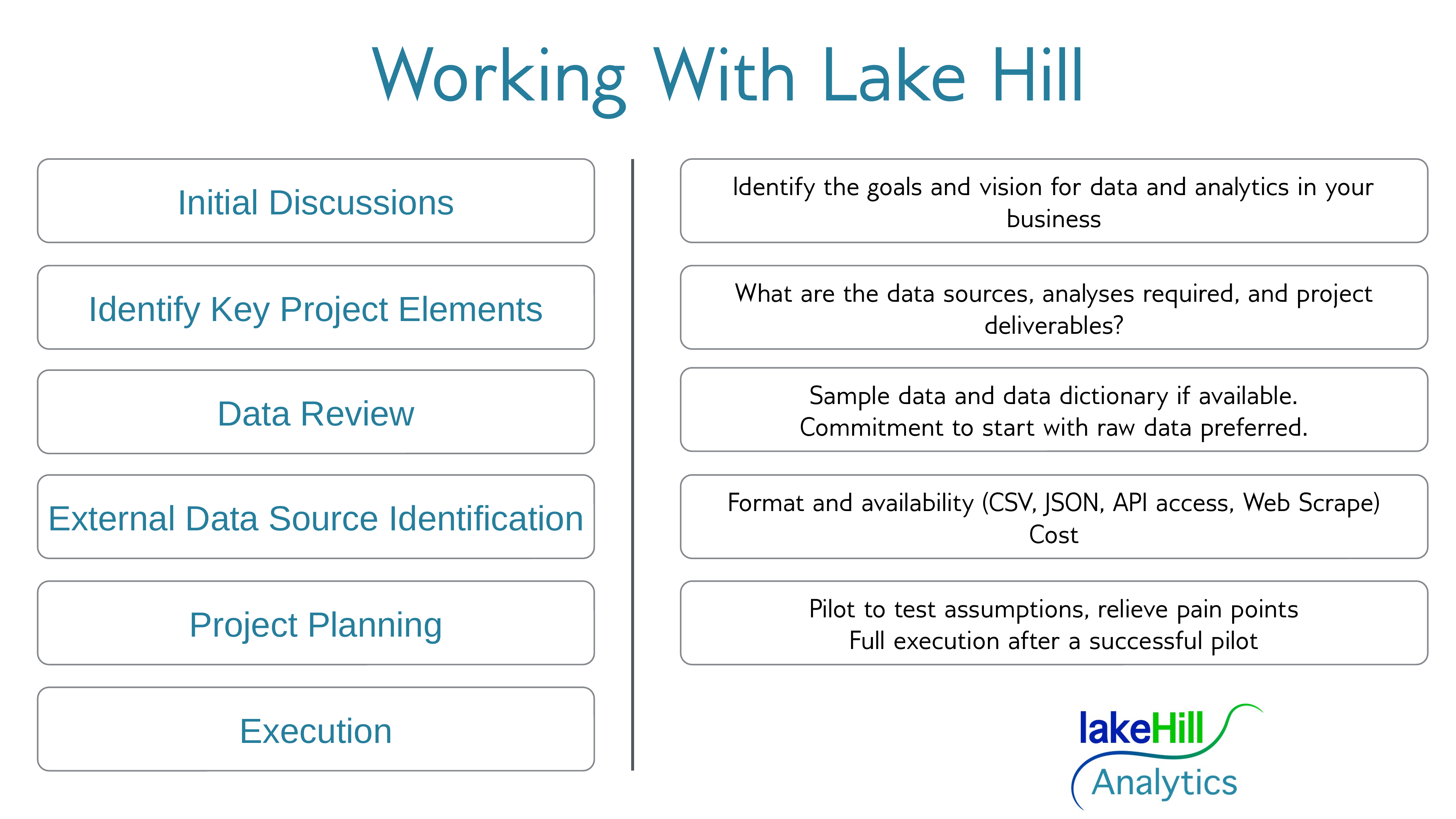

# Working With Lake Hill
Initial Discussions
Identify the goals and vision for data and analytics in your business

Identify Key Project Elements
What are the data sources, analyses required, and project deliverables?
Sample data and data dictionary if available.
Commitment to start with raw data preferred.
Data Review
External Data Source Identification
Format and availability (CSV, JSON, API access, Web Scrape)
Cost
Project Planning
Pilot to test assumptions, relieve pain points
Full execution after a successful pilot
Execution